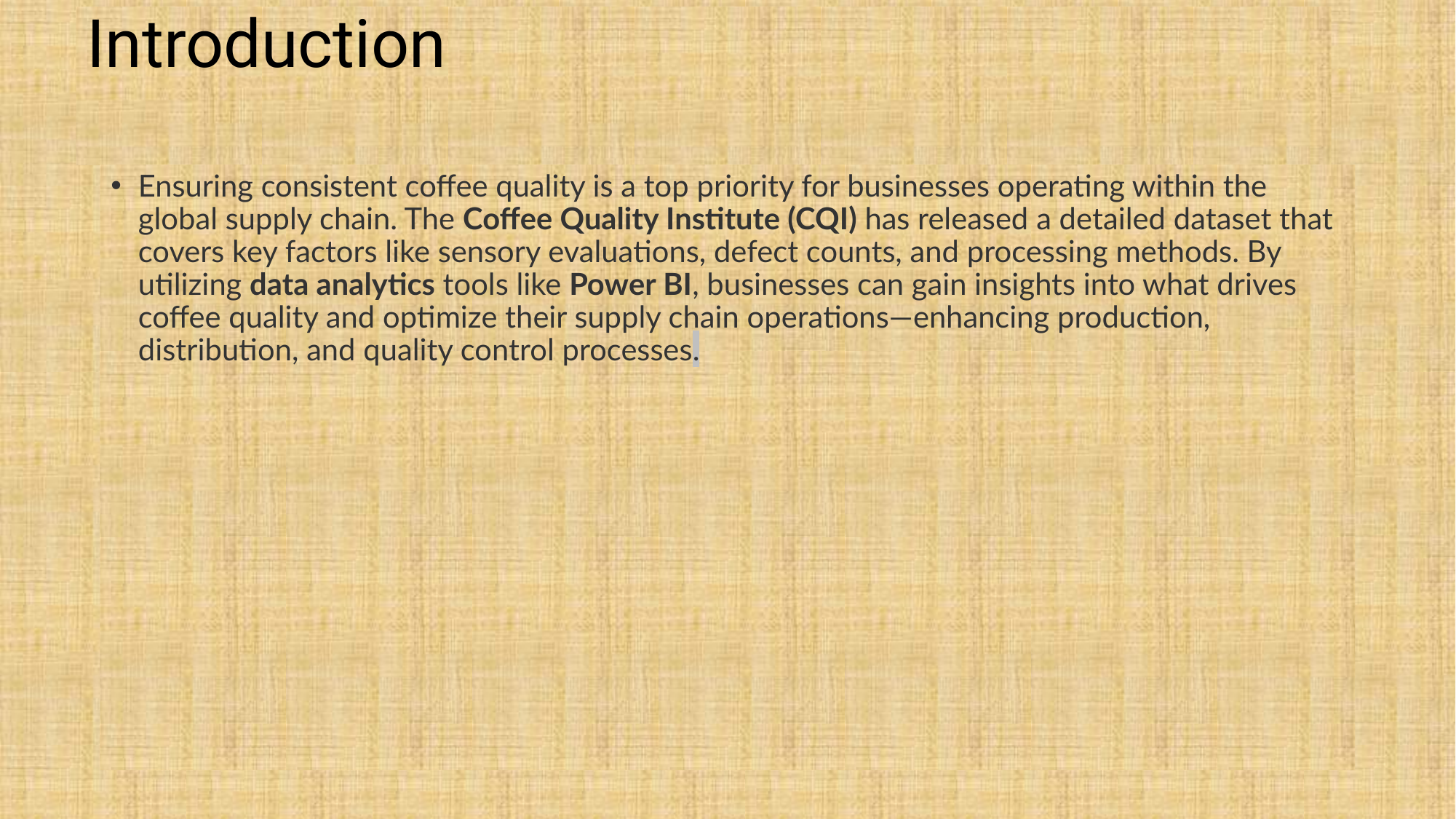

# Introduction
Ensuring consistent coffee quality is a top priority for businesses operating within the global supply chain. The Coffee Quality Institute (CQI) has released a detailed dataset that covers key factors like sensory evaluations, defect counts, and processing methods. By utilizing data analytics tools like Power BI, businesses can gain insights into what drives coffee quality and optimize their supply chain operations—enhancing production, distribution, and quality control processes.